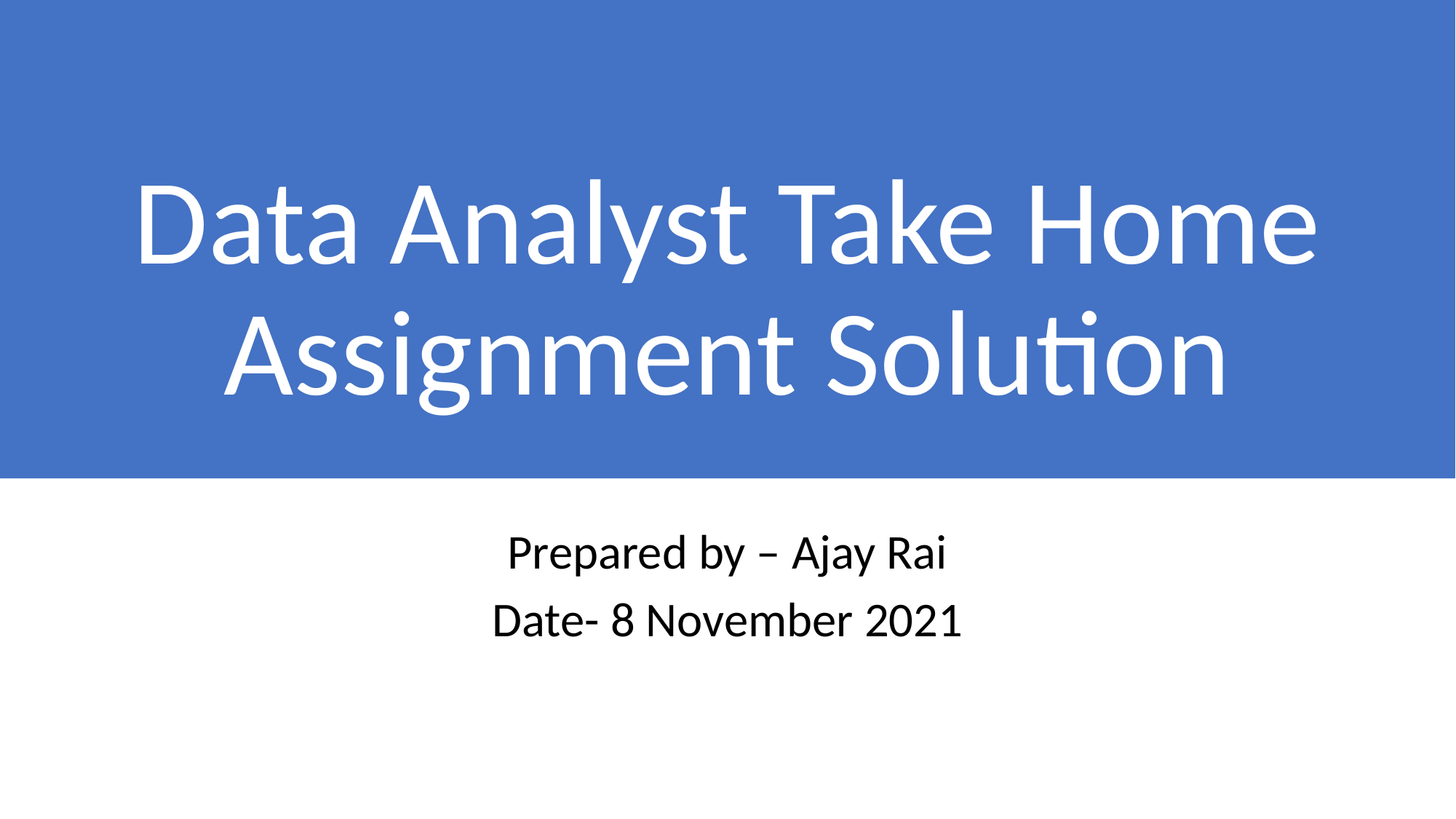

# Data Analyst Take Home Assignment Solution
Prepared by – Ajay Rai
Date- 8 November 2021